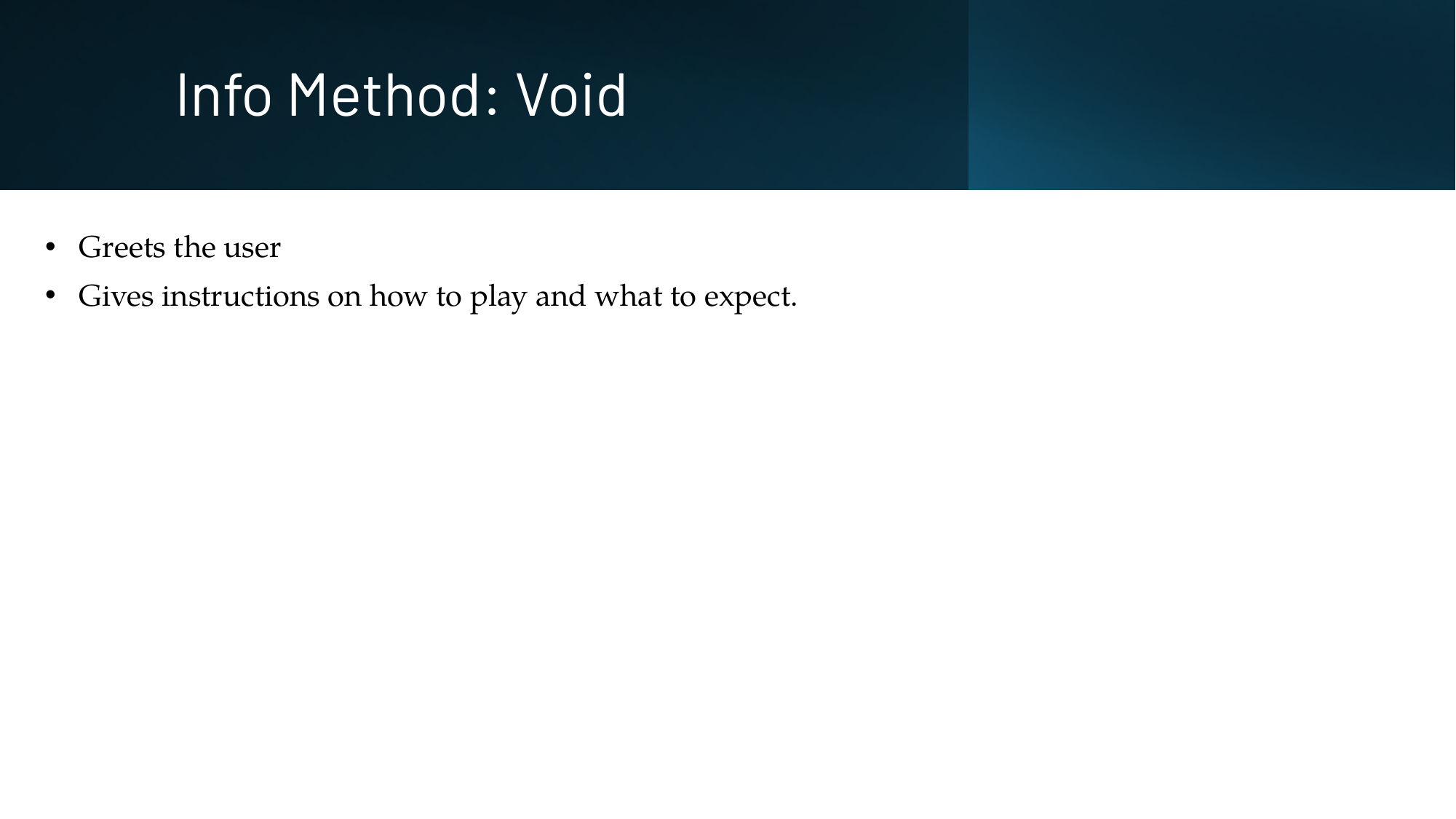

# Info Method: Void
Greets the user
Gives instructions on how to play and what to expect.